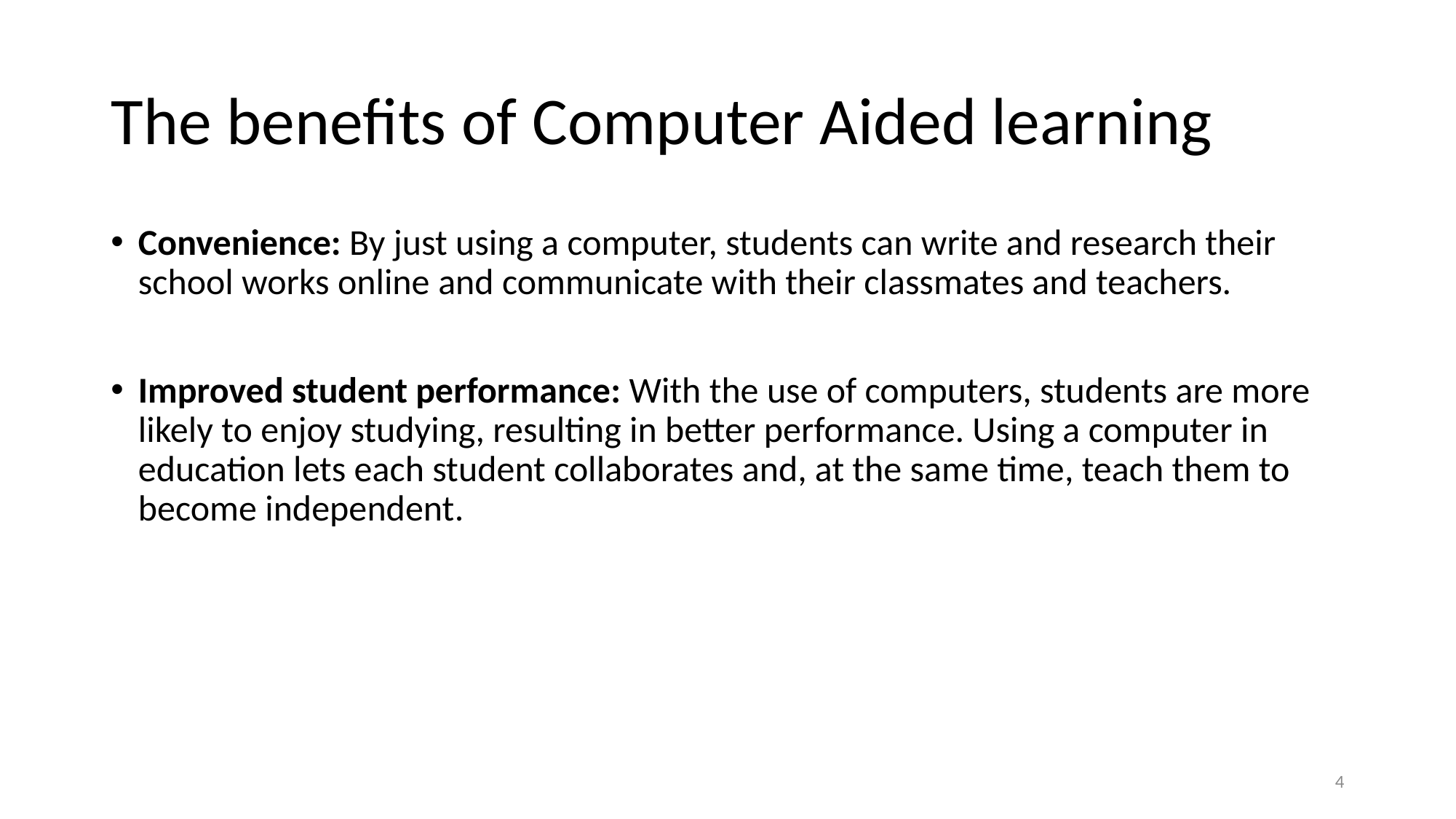

# The benefits of Computer Aided learning
Convenience: By just using a computer, students can write and research their school works online and communicate with their classmates and teachers.

Improved student performance: With the use of computers, students are more likely to enjoy studying, resulting in better performance. Using a computer in education lets each student collaborates and, at the same time, teach them to become independent.

4